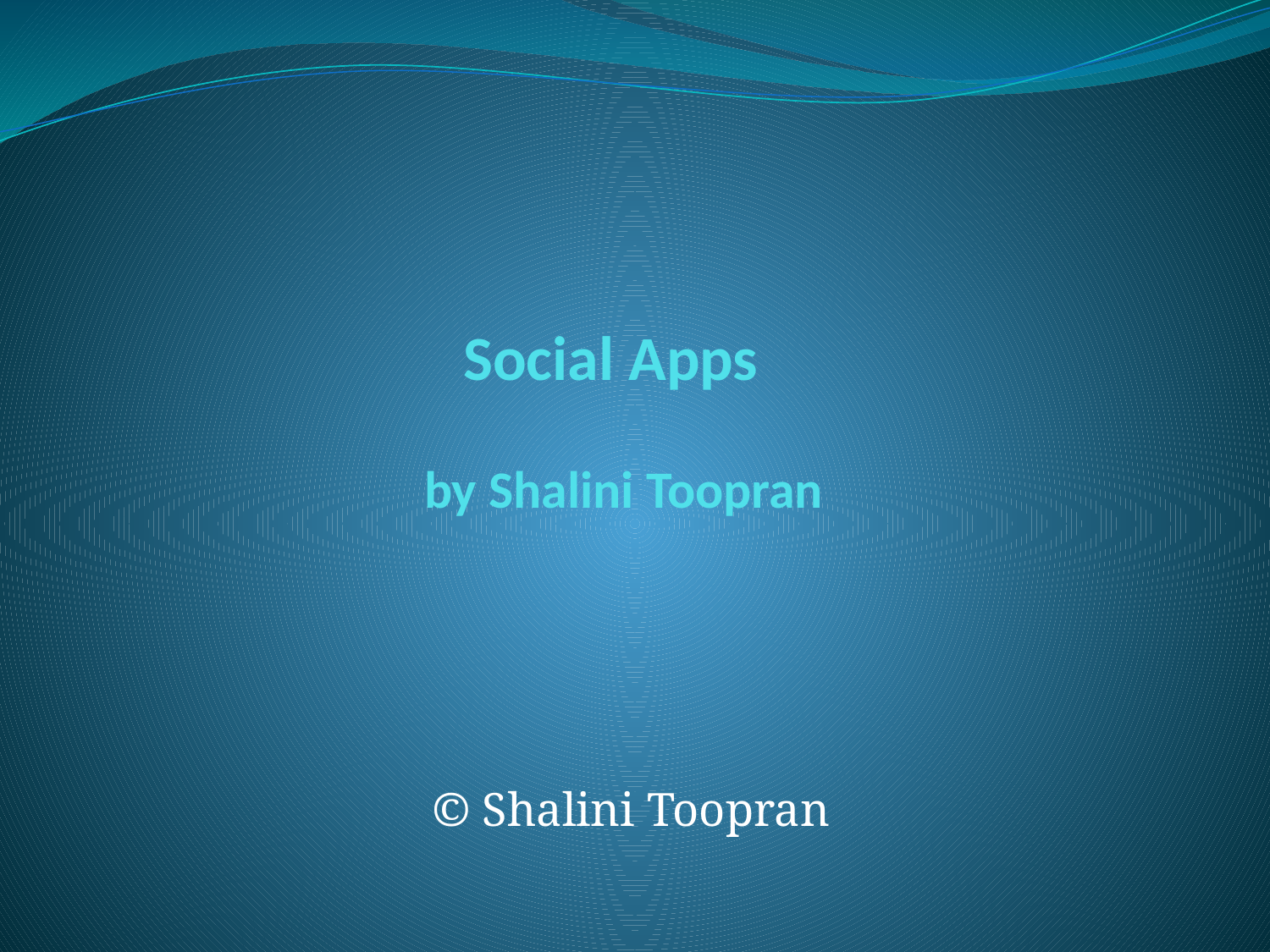

# Social Apps by Shalini Toopran

© Shalini Toopran